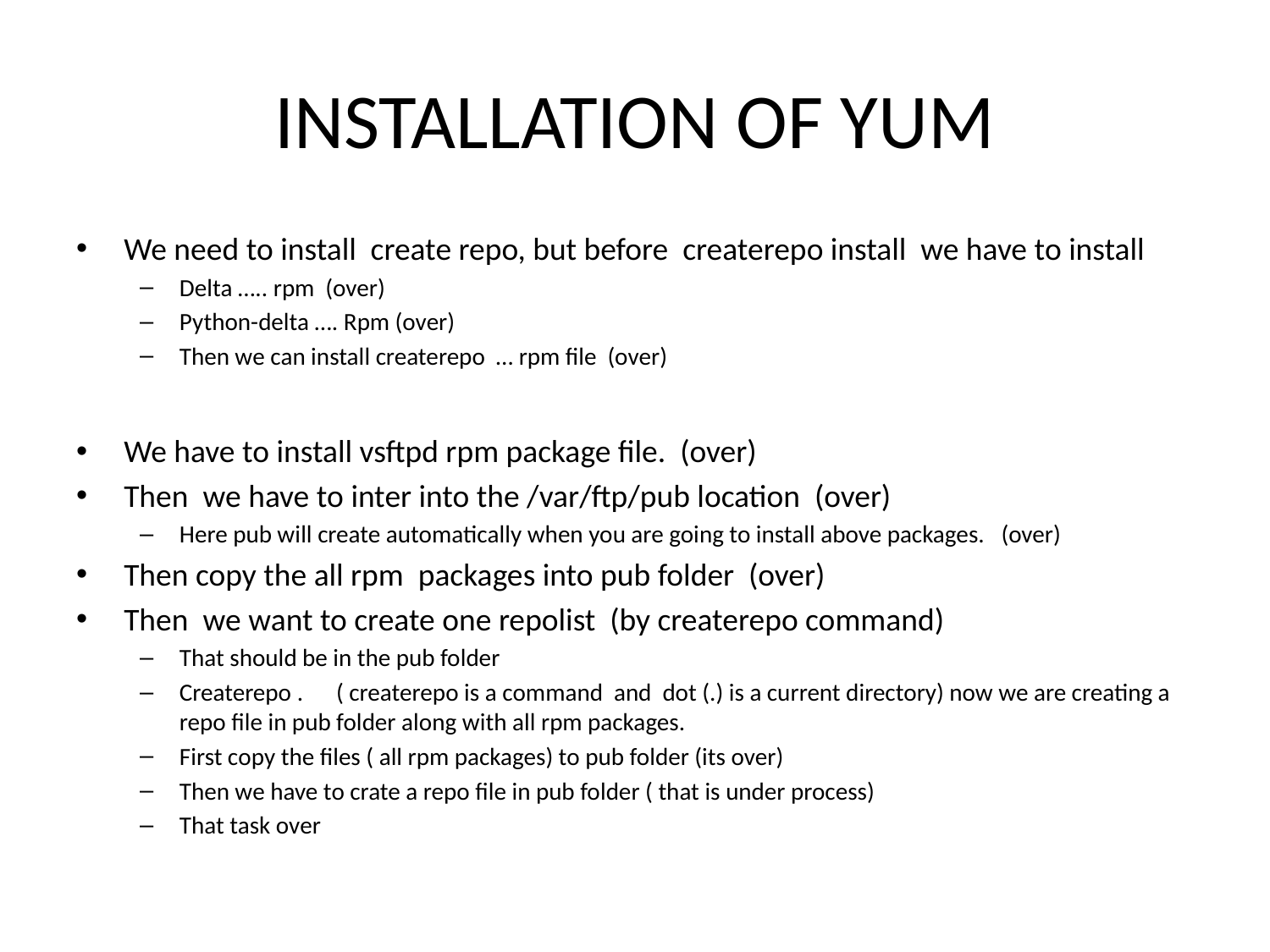

# INSTALLATION OF YUM
We need to install  create repo, but before  createrepo install  we have to install
Delta ….. rpm  (over)
Python-delta …. Rpm (over)
Then we can install createrepo  … rpm file  (over)

We have to install vsftpd rpm package file.  (over)
Then  we have to inter into the /var/ftp/pub location  (over)
Here pub will create automatically when you are going to install above packages.   (over)
Then copy the all rpm  packages into pub folder  (over)
Then  we want to create one repolist  (by createrepo command)
That should be in the pub folder
Createrepo .      ( createrepo is a command  and  dot (.) is a current directory) now we are creating a repo file in pub folder along with all rpm packages.
First copy the files ( all rpm packages) to pub folder (its over)
Then we have to crate a repo file in pub folder ( that is under process)
That task over